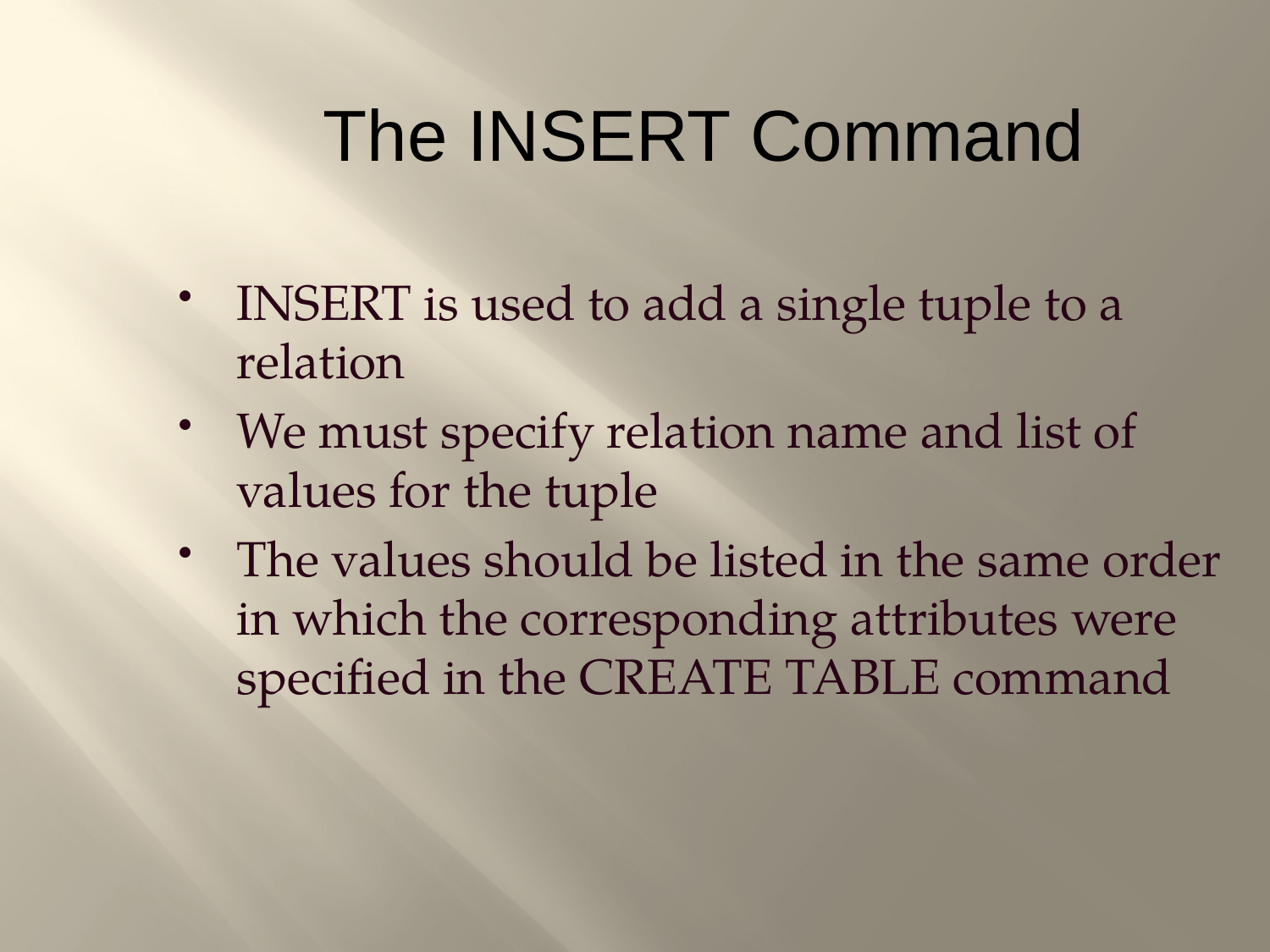

The INSERT Command
INSERT is used to add a single tuple to a relation
We must specify relation name and list of values for the tuple
The values should be listed in the same order in which the corresponding attributes were specified in the CREATE TABLE command